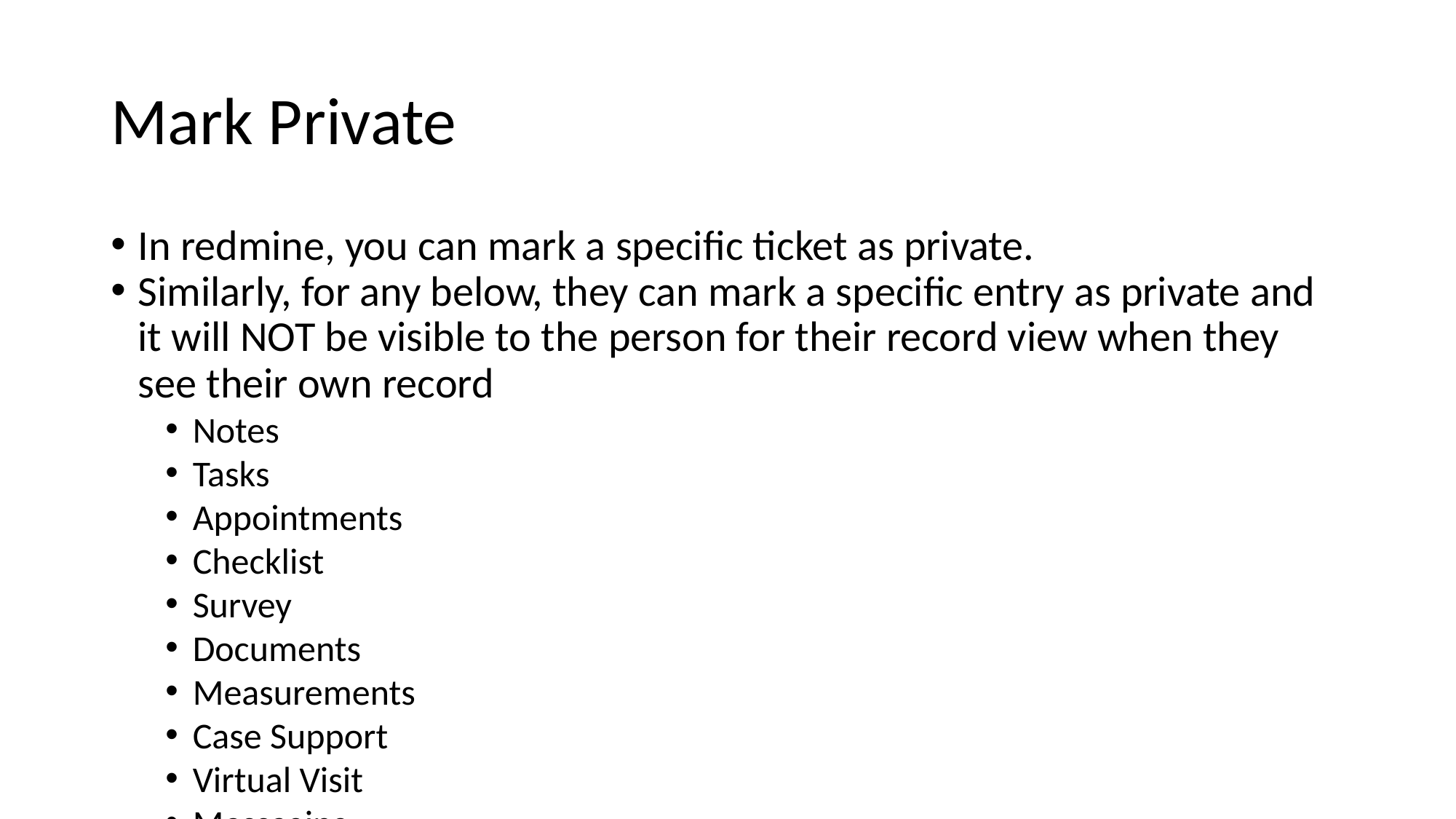

Mark Private
In redmine, you can mark a specific ticket as private.
Similarly, for any below, they can mark a specific entry as private and it will NOT be visible to the person for their record view when they see their own record
Notes
Tasks
Appointments
Checklist
Survey
Documents
Measurements
Case Support
Virtual Visit
Messaging